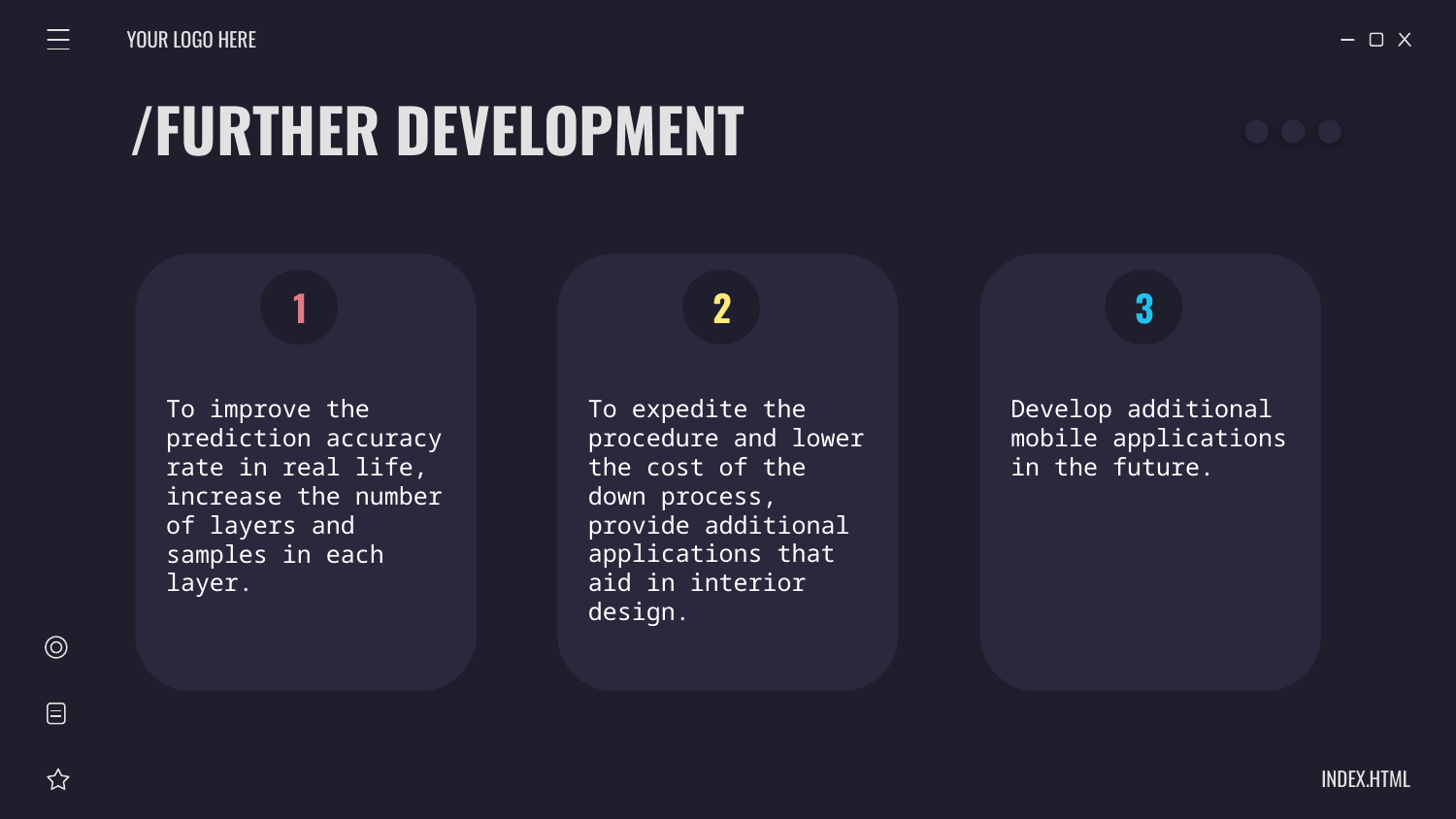

YOUR LOGO HERE

# /FURTHER DEVELOPMENT

To improve the prediction accuracy rate in real life, increase the number of layers and samples in each layer.

1

To expedite the procedure and lower the cost of the down process, provide additional applications that aid in interior design.

2

Develop additional mobile applications in the future.

3

INDEX.HTML